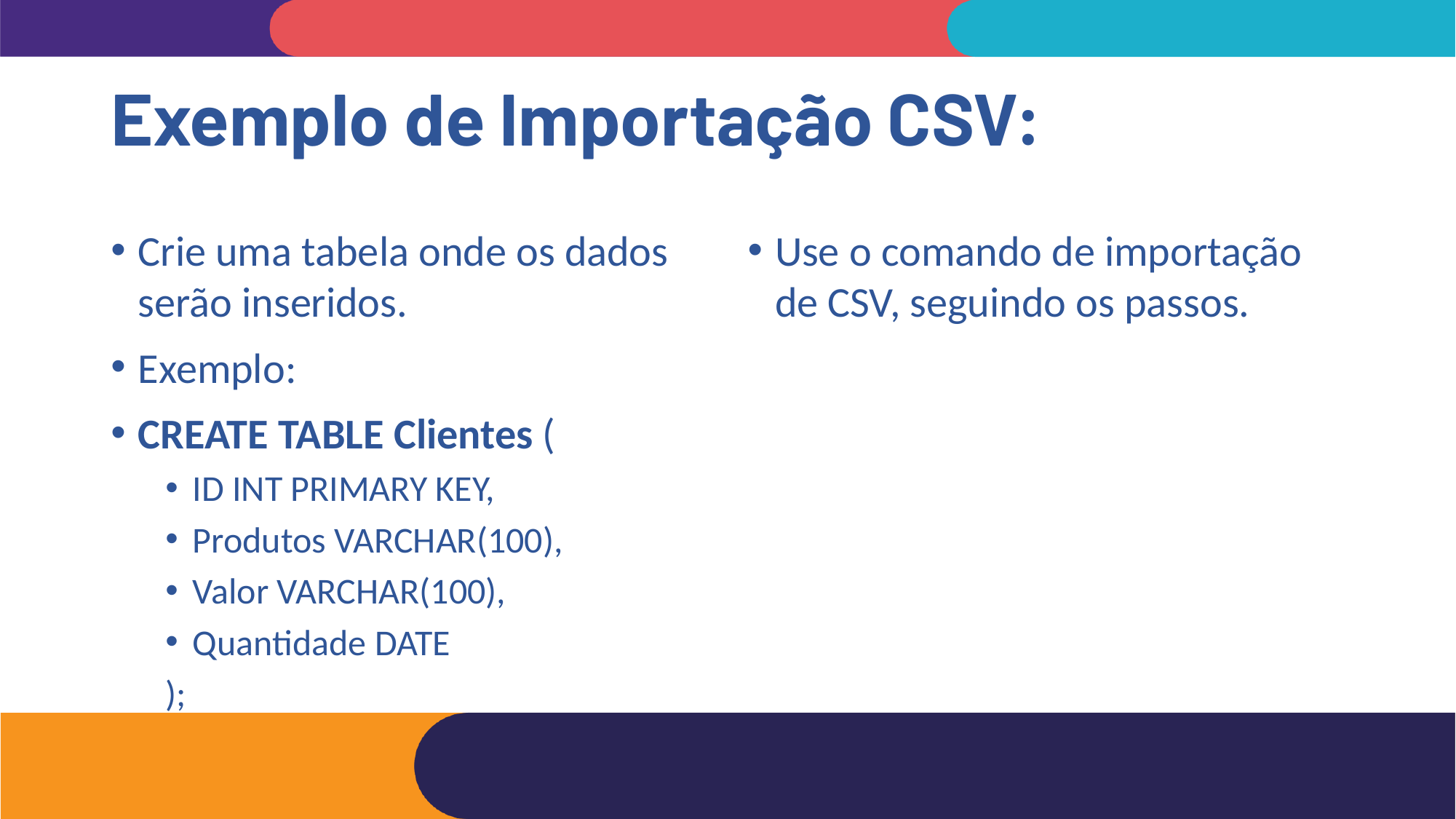

# Exemplo de Importação CSV:
Crie uma tabela onde os dados serão inseridos.
Exemplo:
CREATE TABLE Clientes (
ID INT PRIMARY KEY,
Produtos VARCHAR(100),
Valor VARCHAR(100),
Quantidade DATE
);
Use o comando de importação de CSV, seguindo os passos.